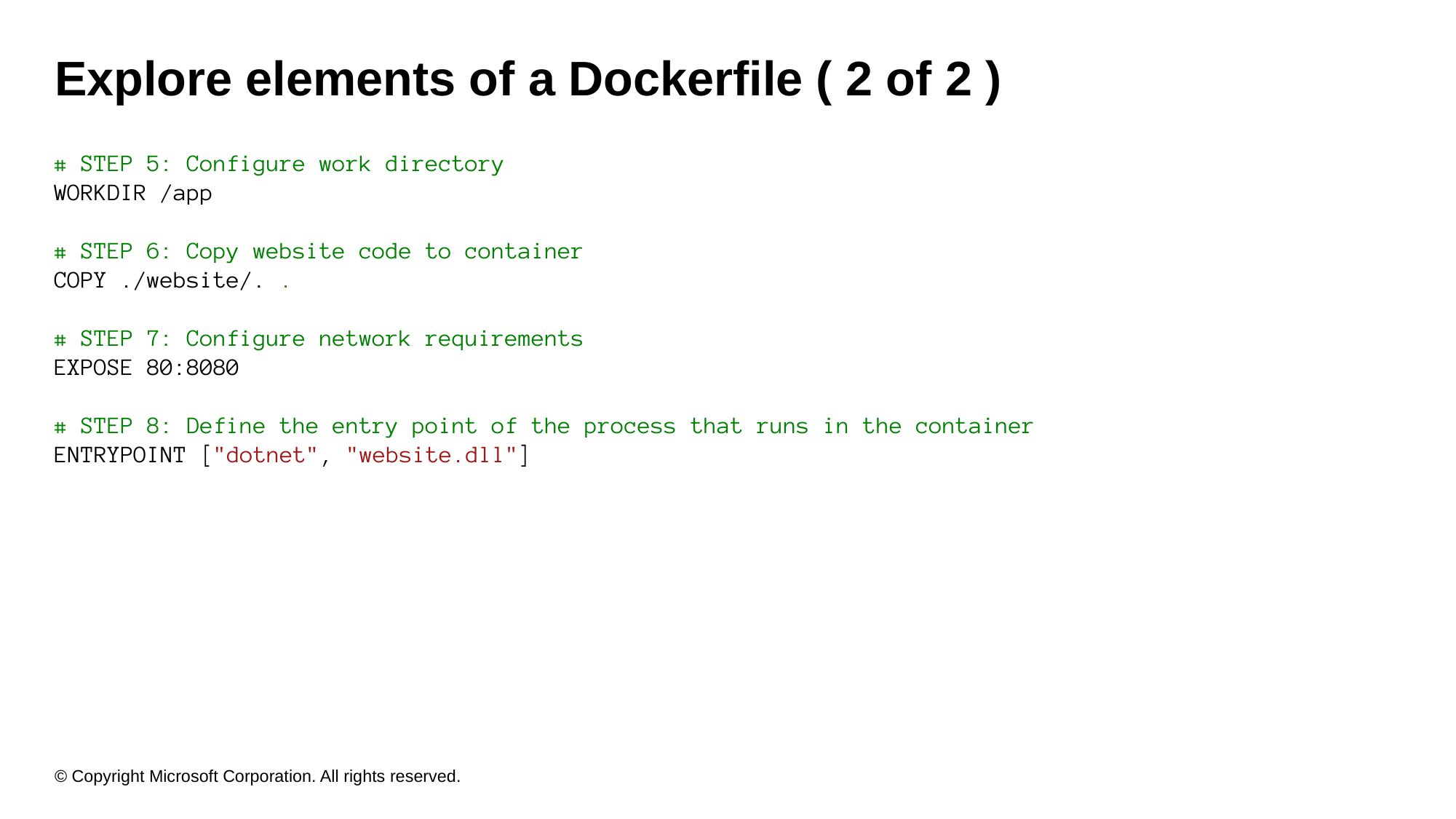

# Explore elements of a Dockerfile ( 2 of 2 )
# STEP 5: Configure work directory
WORKDIR /app
# STEP 6: Copy website code to container
COPY ./website/. .
# STEP 7: Configure network requirements
EXPOSE 80:8080
# STEP 8: Define the entry point of the process that runs in the container
ENTRYPOINT ["dotnet", "website.dll"]